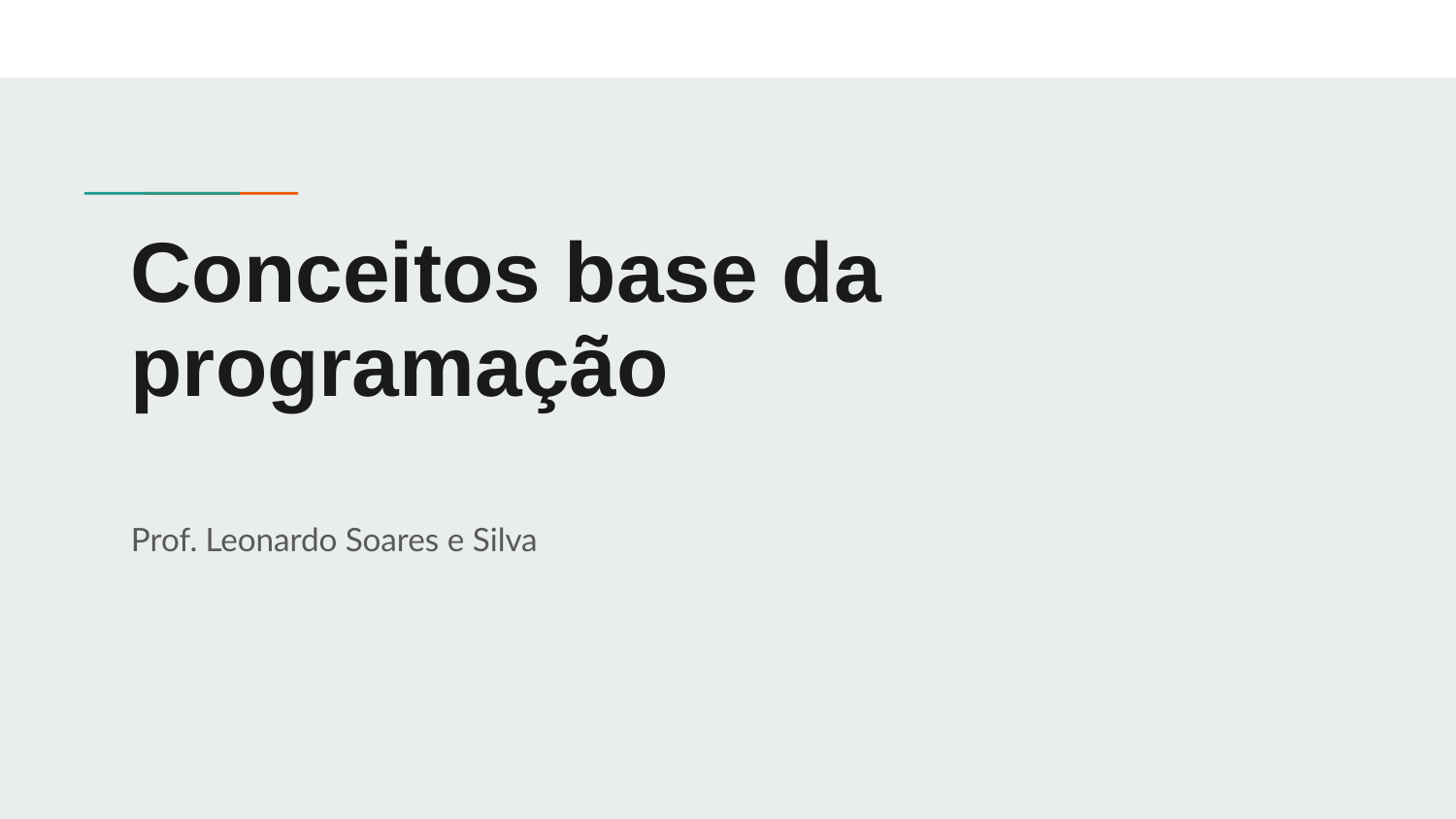

# Conceitos base da programação
Prof. Leonardo Soares e Silva